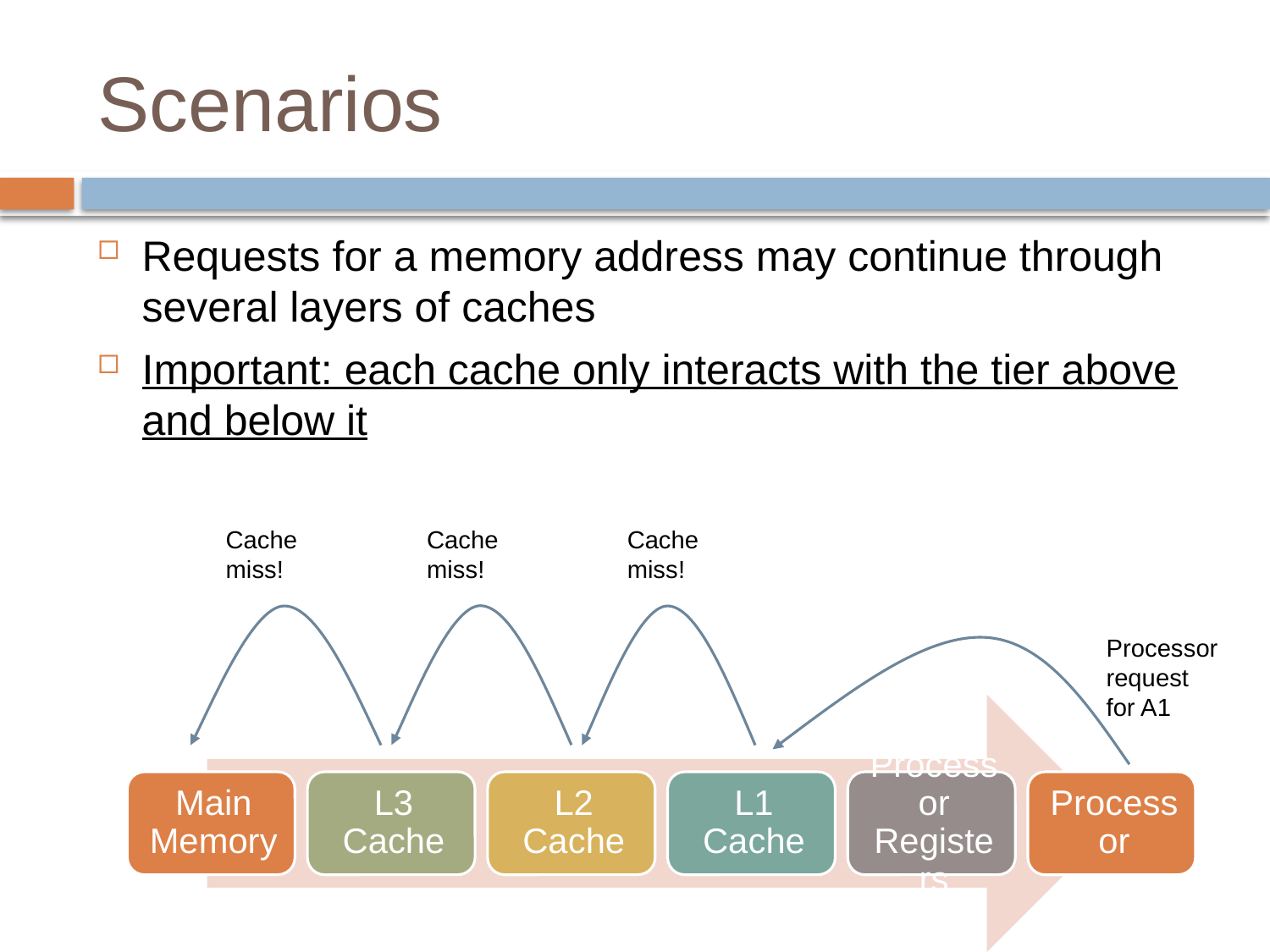

# Scenarios
Requests for a memory address may continue through several layers of caches
Important: each cache only interacts with the tier above and below it
Cache
miss!
Cache
miss!
Cache
miss!

Processor
request
for A1

Main Memory
L3 Cache
L2 Cache
L1 Cache
Processor Registers
Processor